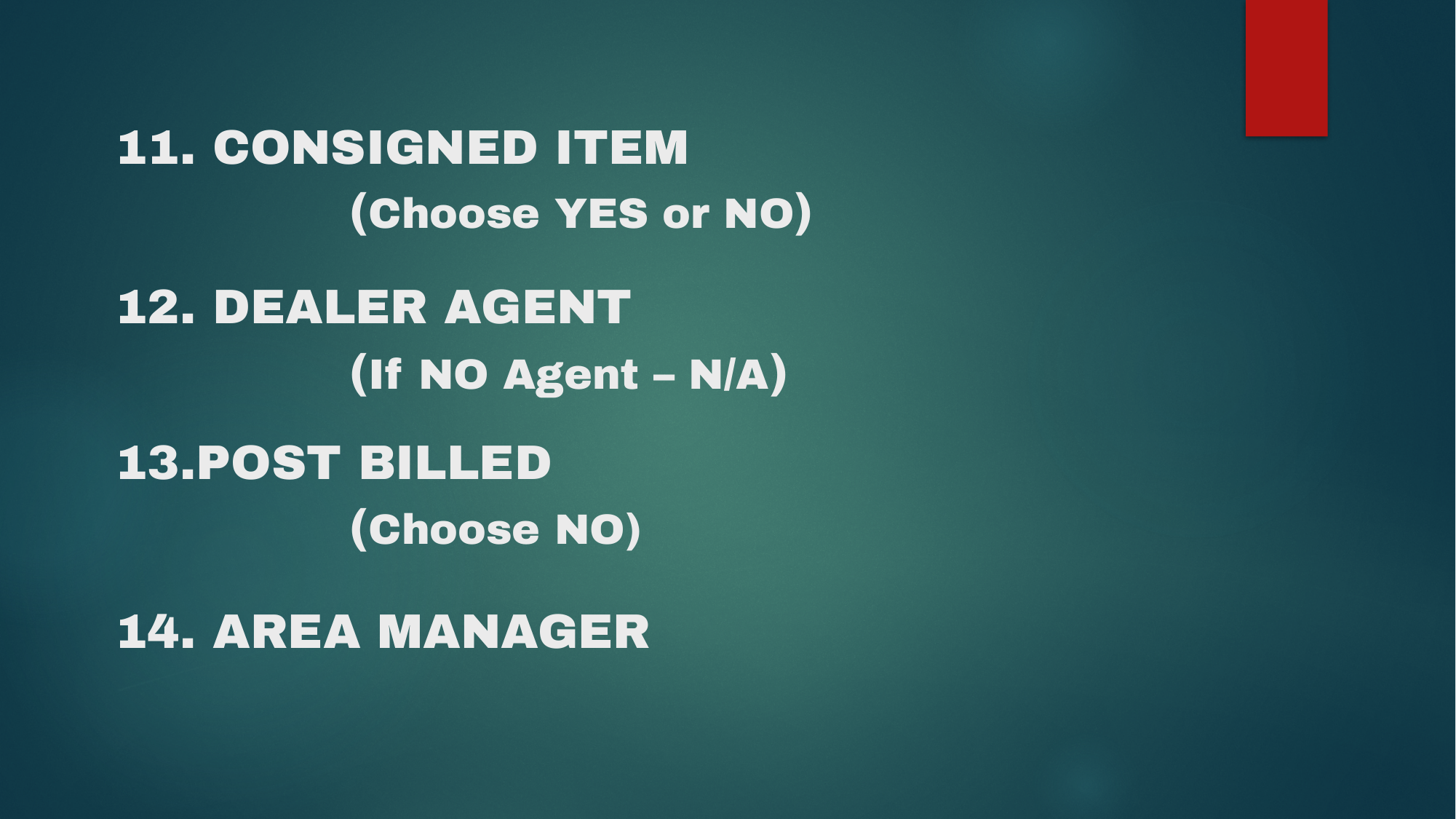

CONSIGNED ITEM
		 (Choose YES or NO)
 DEALER AGENT
		 (If NO Agent – N/A)
POST BILLED
		 (Choose NO)
 AREA MANAGER